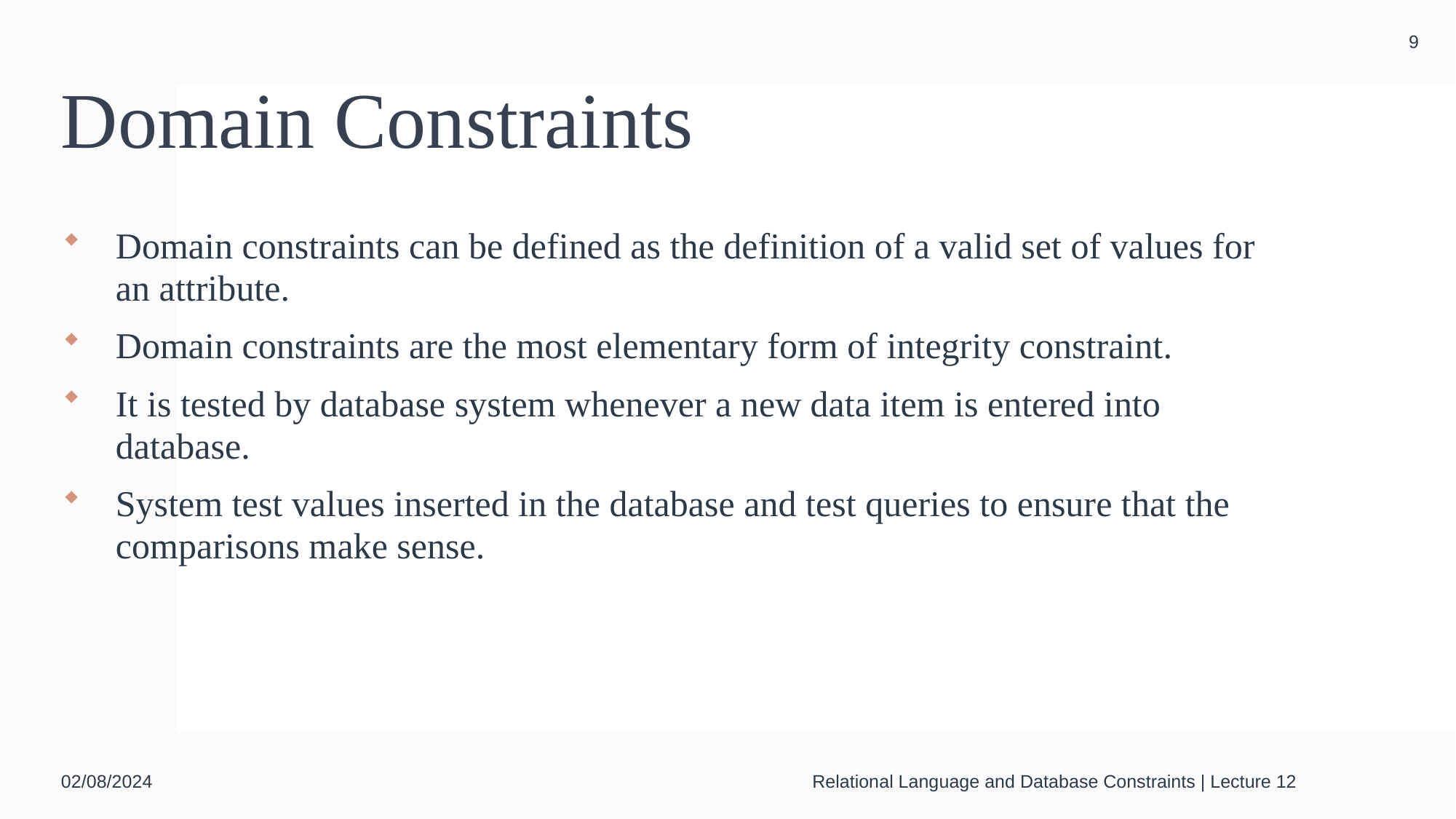

9
# Domain Constraints
Domain constraints can be defined as the definition of a valid set of values for an attribute.
Domain constraints are the most elementary form of integrity constraint.
It is tested by database system whenever a new data item is entered into database.
System test values inserted in the database and test queries to ensure that the comparisons make sense.
02/08/2024
Relational Language and Database Constraints | Lecture 12